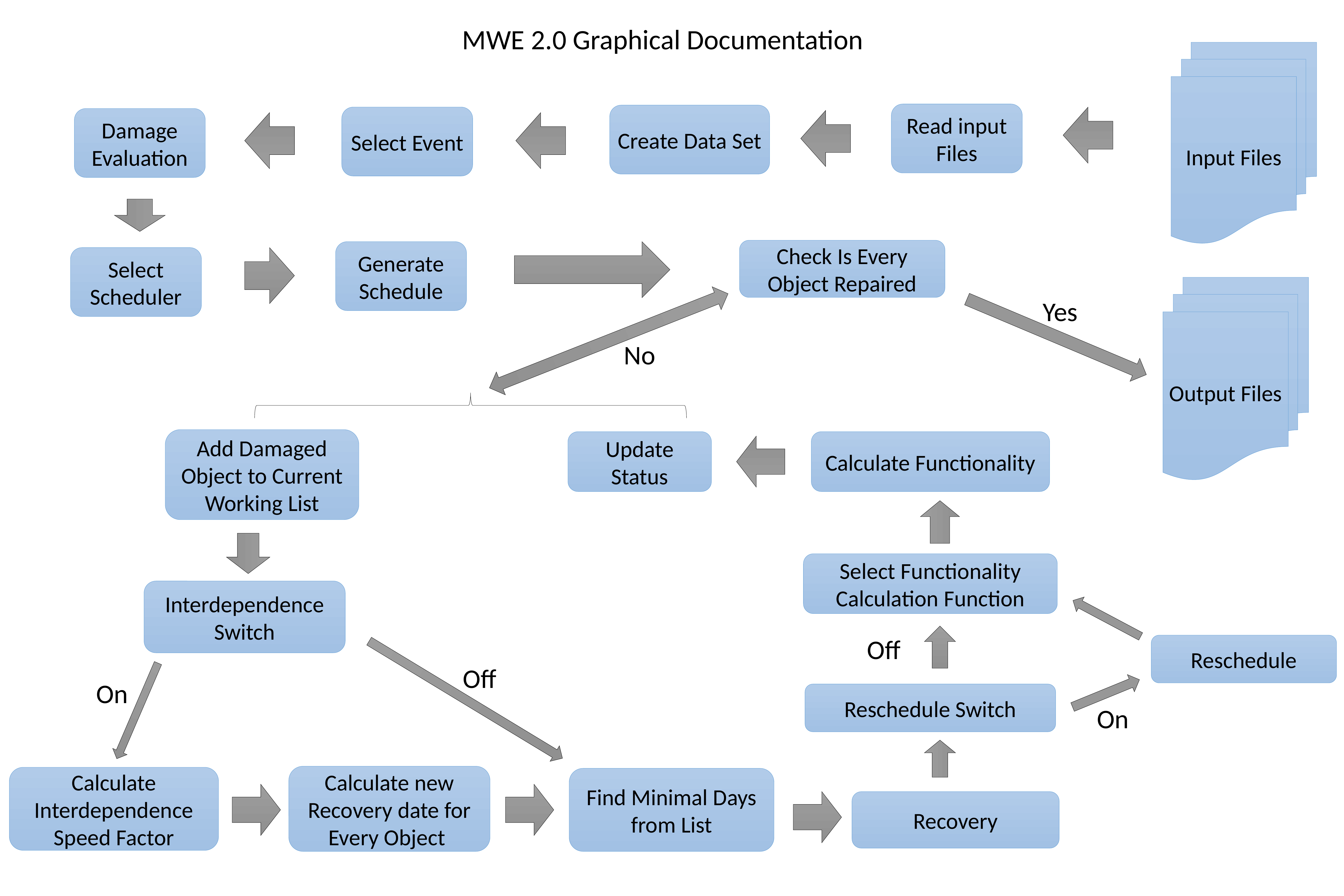

MWE 2.0 Graphical Documentation
Input Files
Read input Files
Create Data Set
Select Event

Damage Evaluation

Check Is Every Object Repaired
Generate Schedule

Select Scheduler

Output Files
Yes

No
Add Damaged Object to Current Working List
Calculate Functionality

Select Functionality Calculation Function
Interdependence Switch

Off
Reschedule

Off
On
Reschedule Switch

On

Calculate new Recovery date for Every Object
Calculate Interdependence Speed Factor
Find Minimal Days from List

Recovery
Update Status